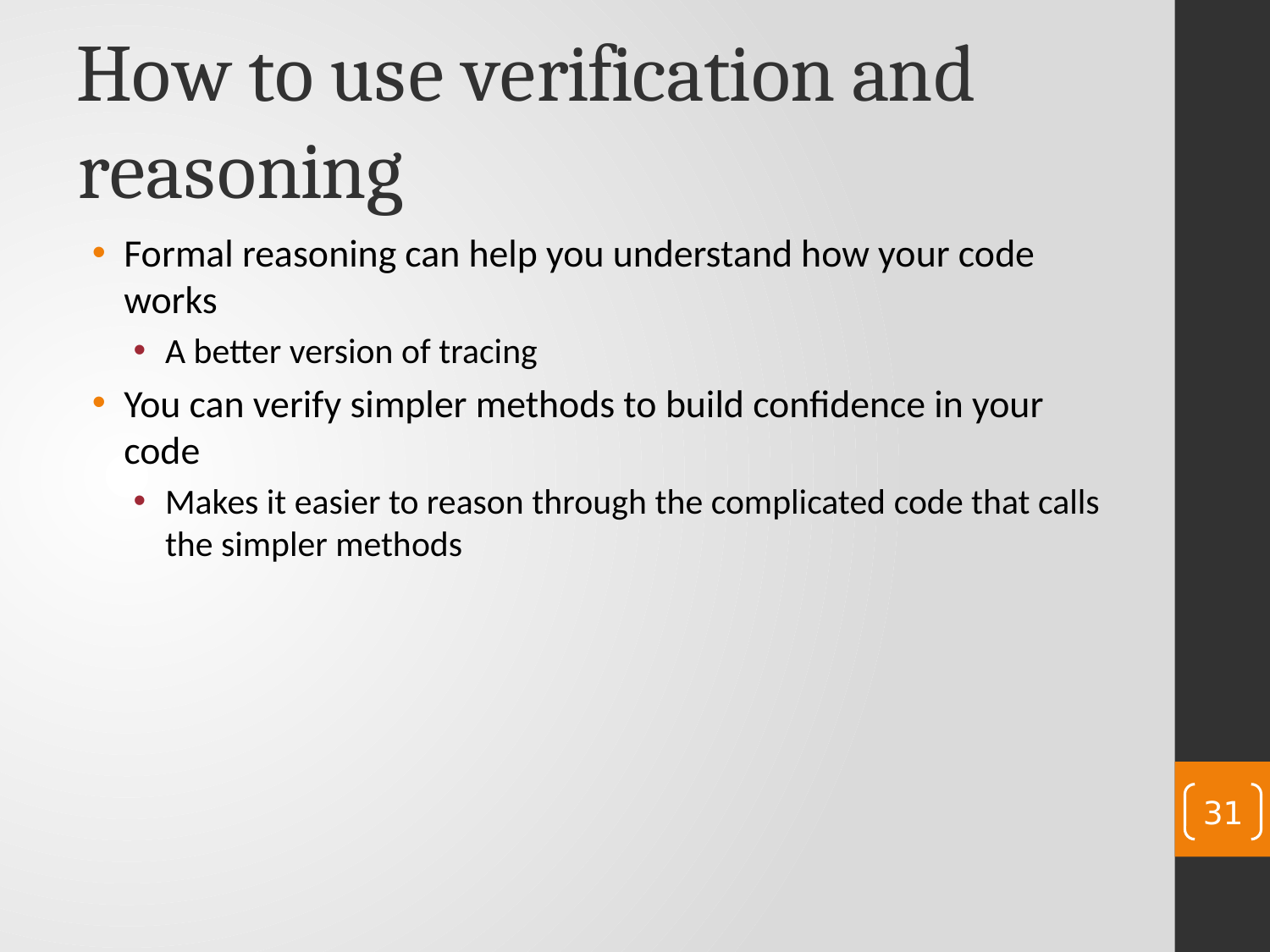

# How to use verification and reasoning
Formal reasoning can help you understand how your code works
A better version of tracing
You can verify simpler methods to build confidence in your code
Makes it easier to reason through the complicated code that calls the simpler methods
31